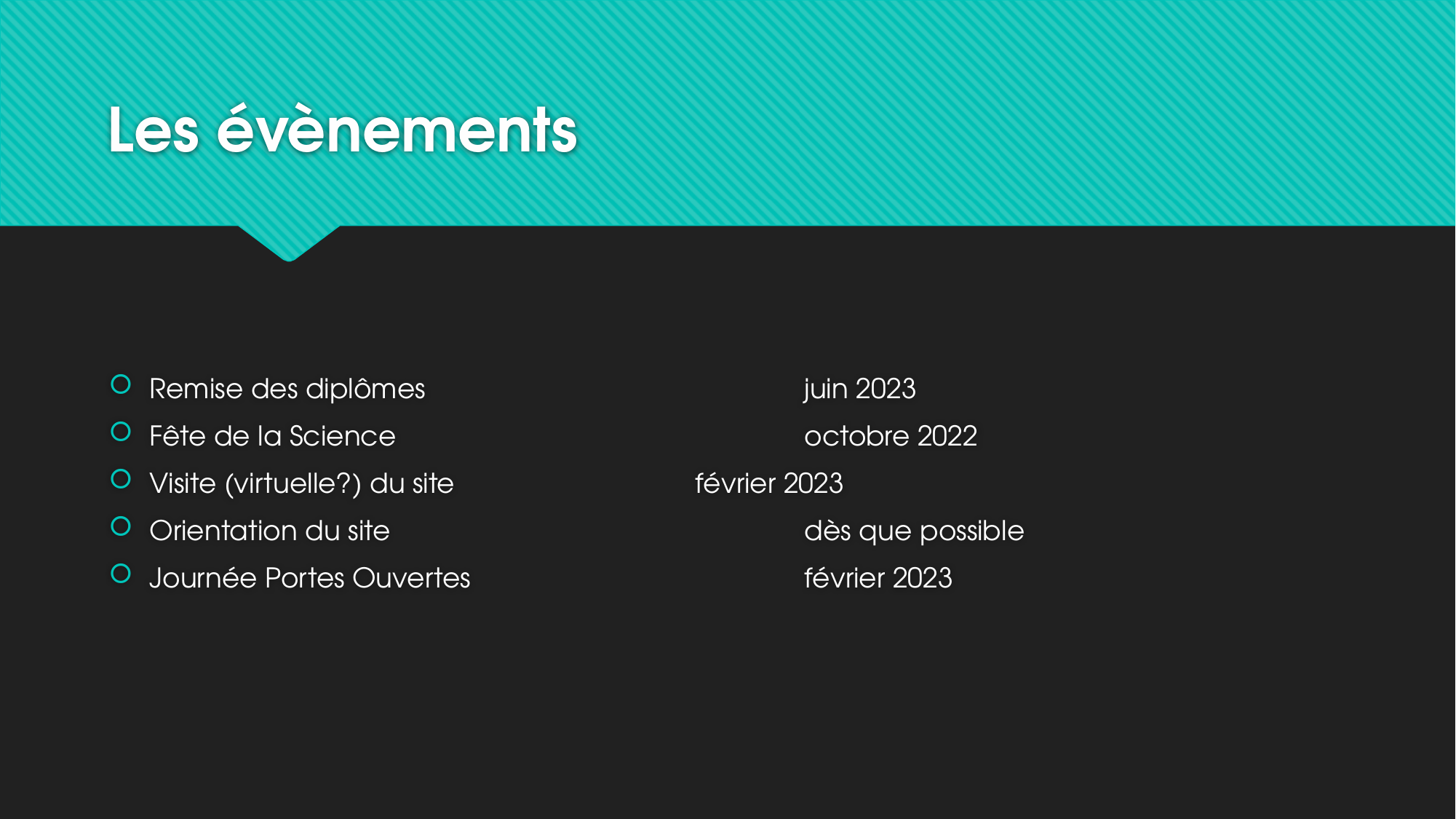

# Les évènements
Remise des diplômes 				juin 2023
Fête de la Science 				octobre 2022
Visite (virtuelle?) du site 			février 2023
Orientation du site 				dès que possible
Journée Portes Ouvertes 			février 2023